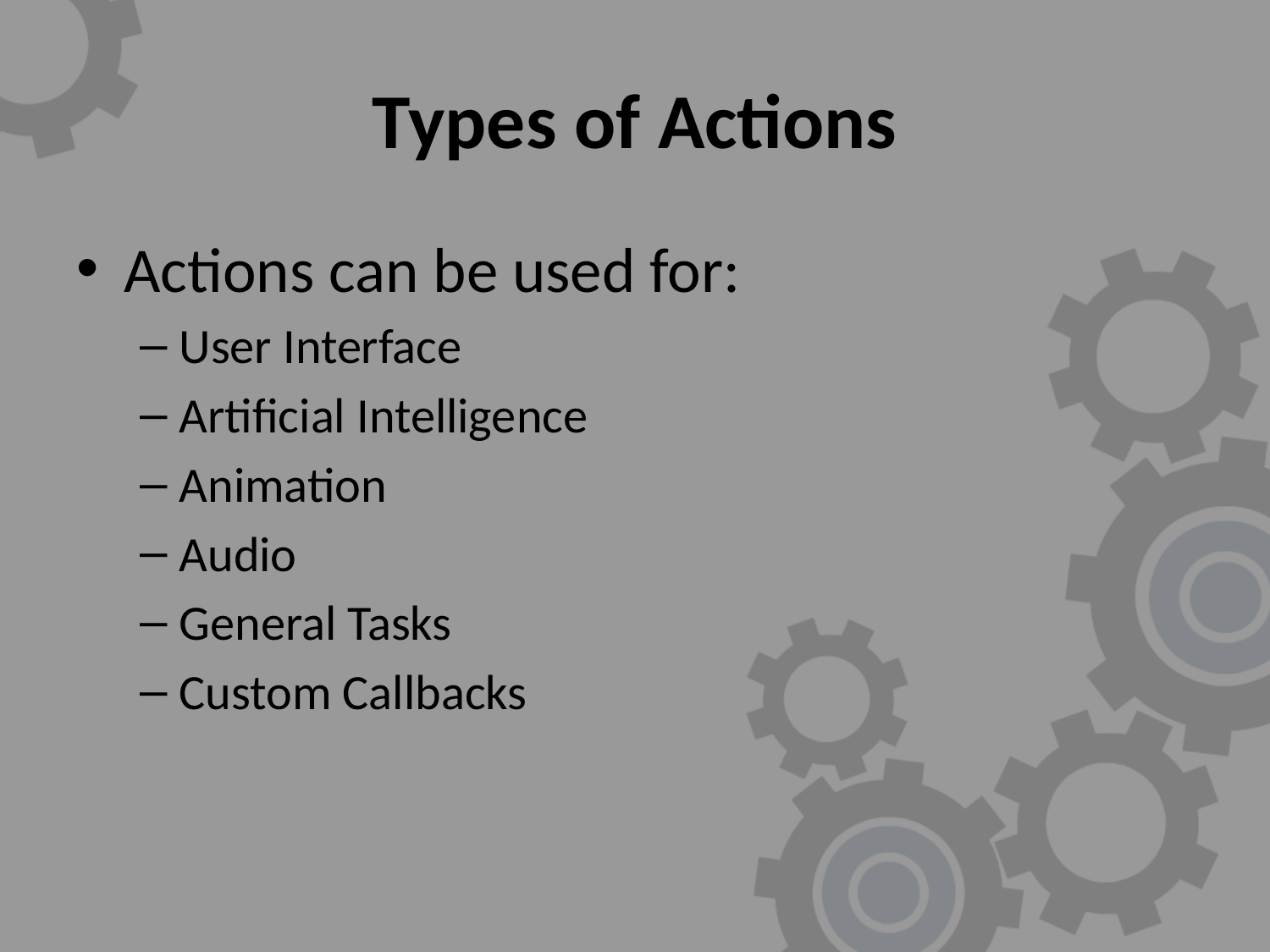

# Types of Actions
Actions can be used for:
User Interface
Artificial Intelligence
Animation
Audio
General Tasks
Custom Callbacks